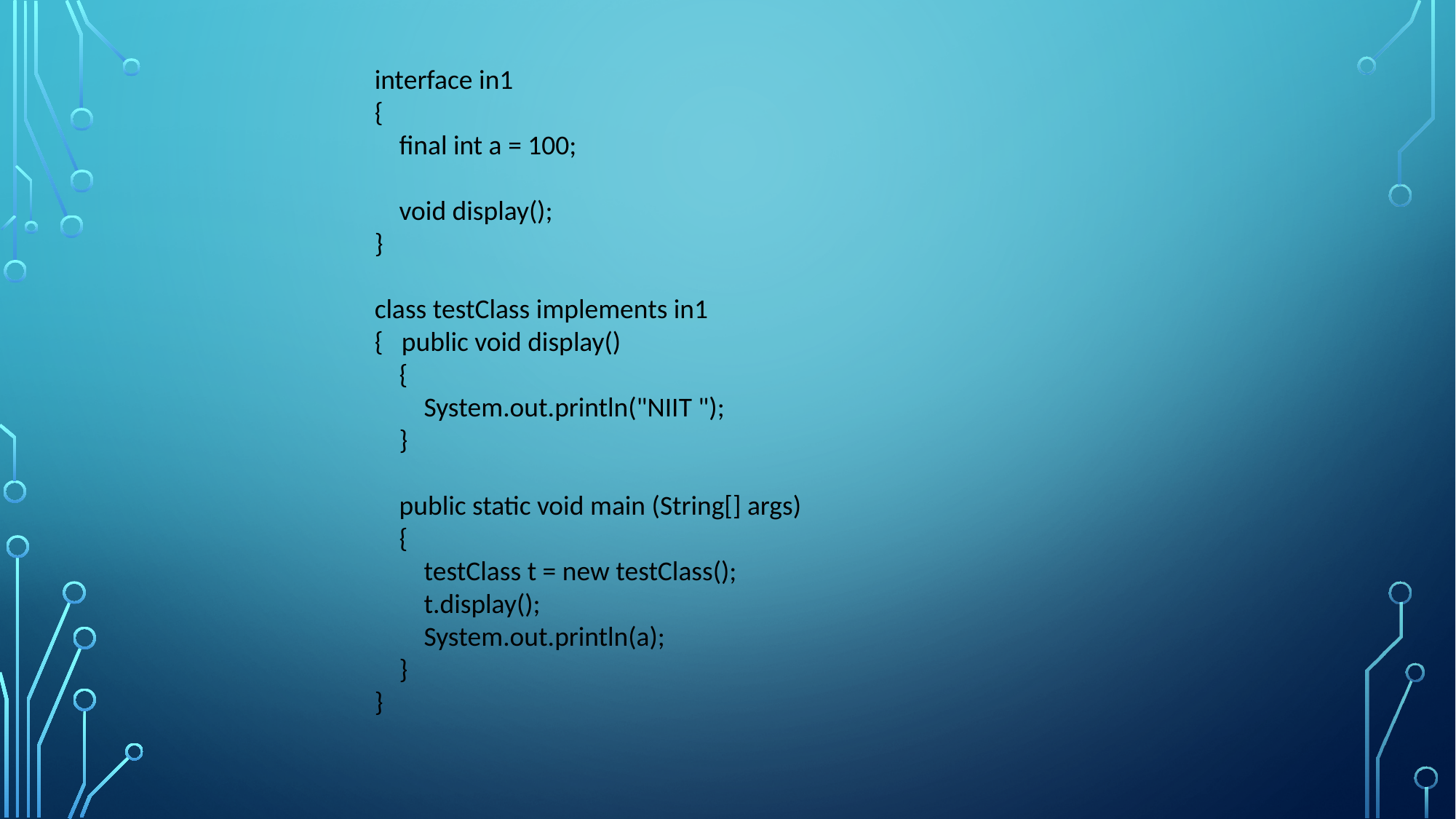

interface in1
{
    final int a = 100;

    void display();
}

class testClass implements in1
{   public void display()
    {
        System.out.println("NIIT ");
    }

    public static void main (String[] args)
    {
        testClass t = new testClass();
        t.display();
        System.out.println(a);
    }
}